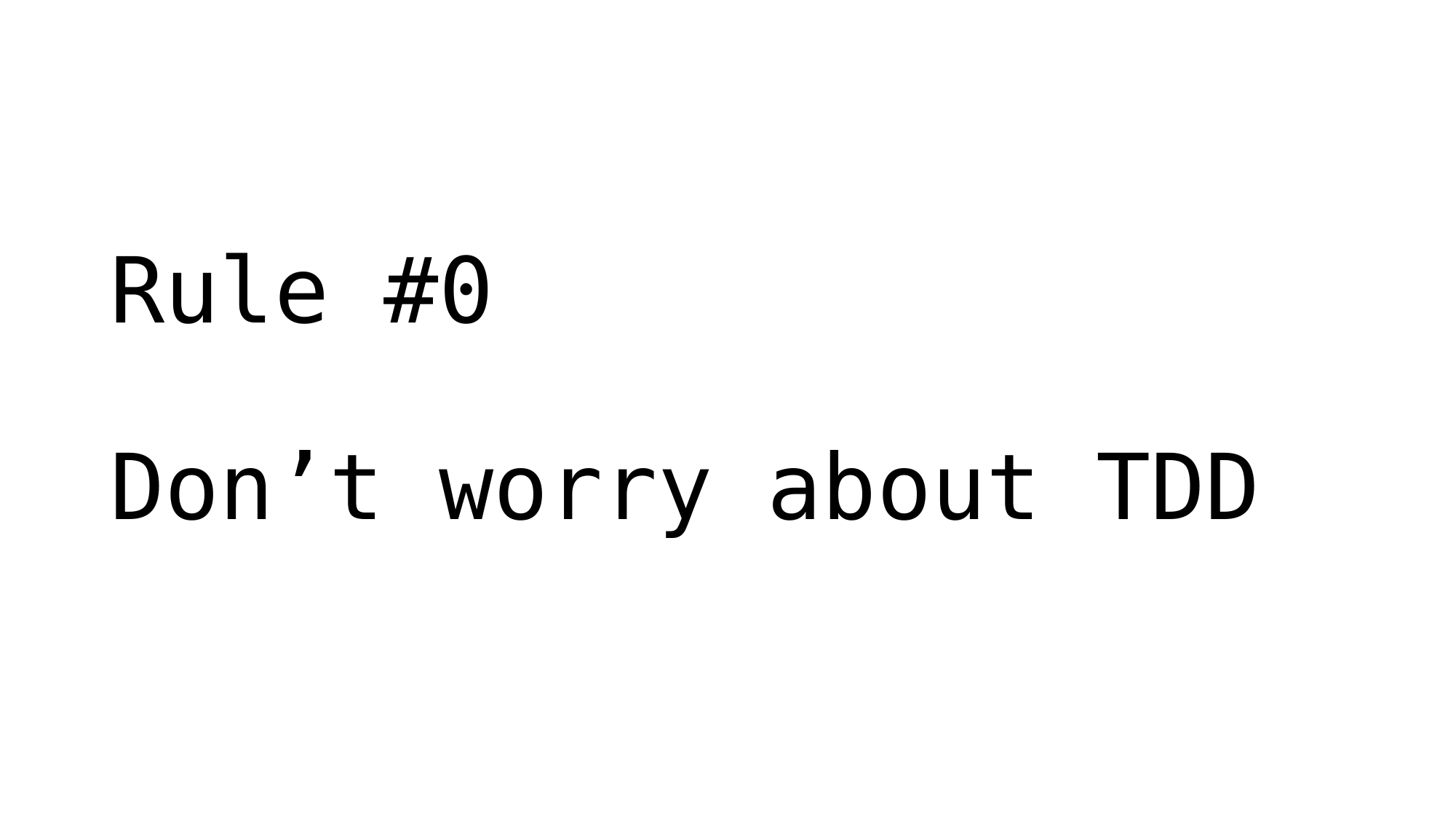

# Rule #0 Don’t worry about TDD